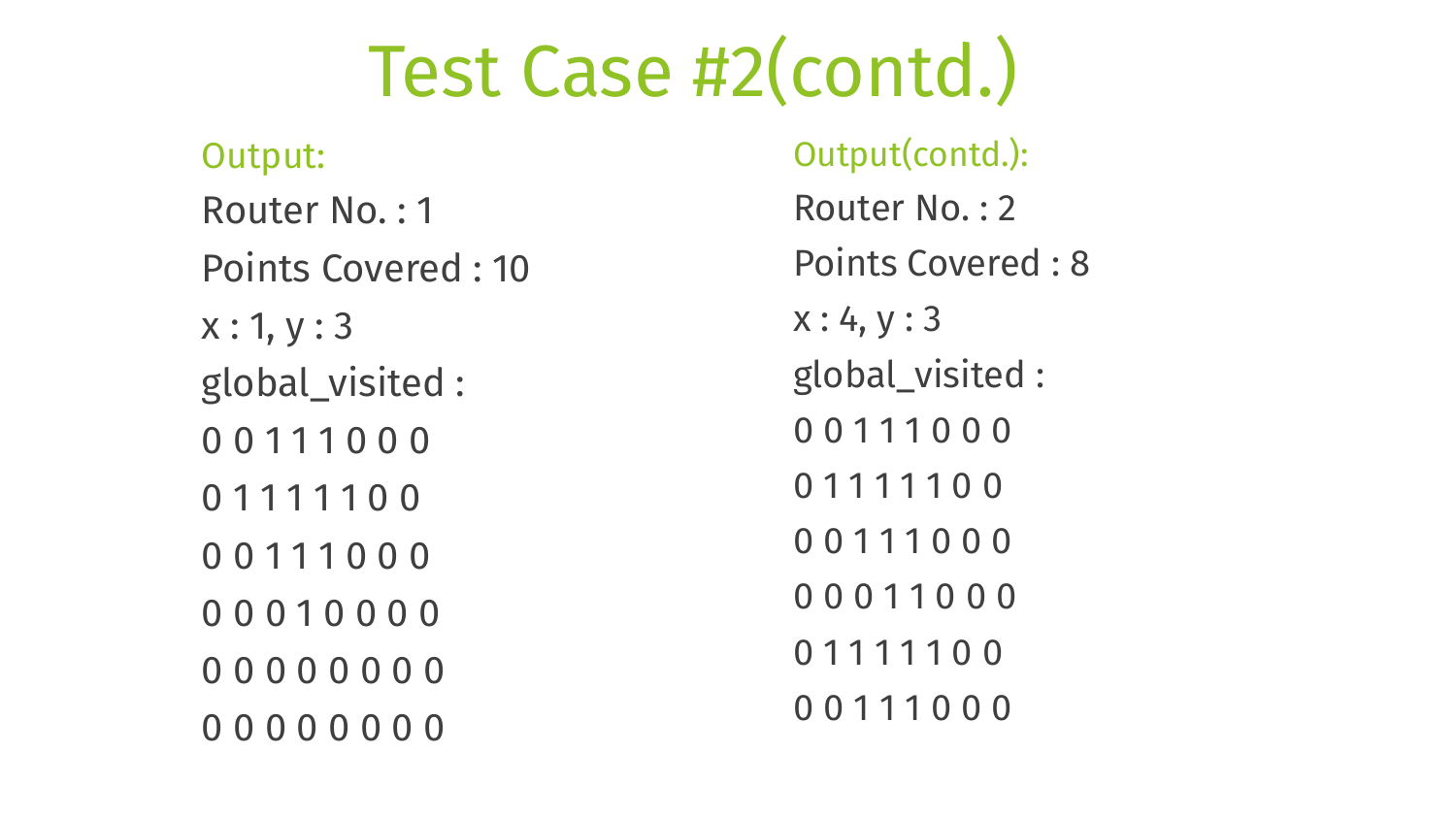

Test Case #2(contd.)
Output:
Router No. : 1
Points Covered : 10
x : 1, y : 3
global_visited :
0 0 1 1 1 0 0 0
0 1 1 1 1 1 0 0
0 0 1 1 1 0 0 0
0 0 0 1 0 0 0 0
0 0 0 0 0 0 0 0
0 0 0 0 0 0 0 0
Output(contd.):
Router No. : 2
Points Covered : 8
x : 4, y : 3
global_visited :
0 0 1 1 1 0 0 0
0 1 1 1 1 1 0 0
0 0 1 1 1 0 0 0
0 0 0 1 1 0 0 0
0 1 1 1 1 1 0 0
0 0 1 1 1 0 0 0